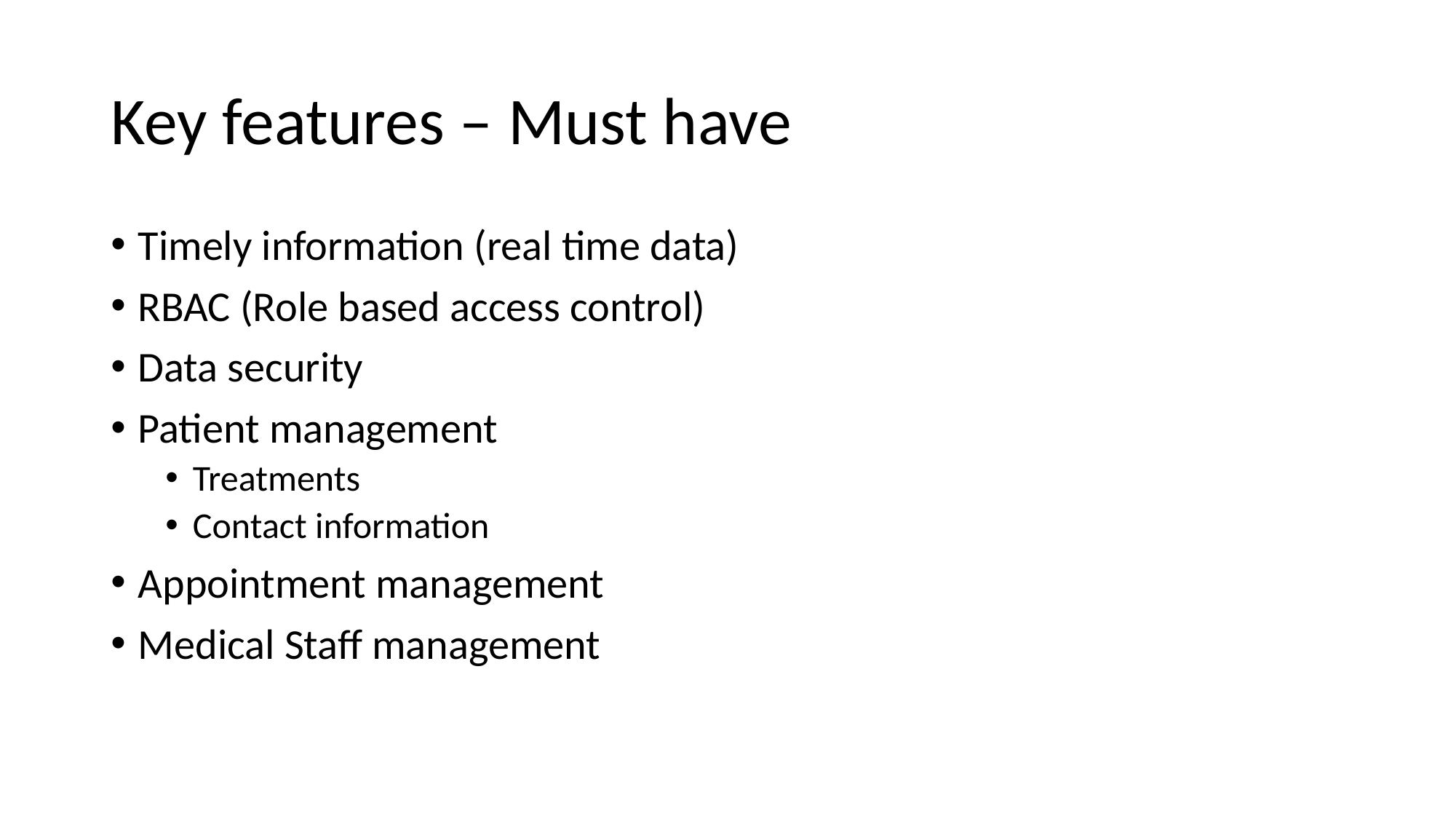

# Key features – Must have
Timely information (real time data)
RBAC (Role based access control)
Data security
Patient management
Treatments
Contact information
Appointment management
Medical Staff management